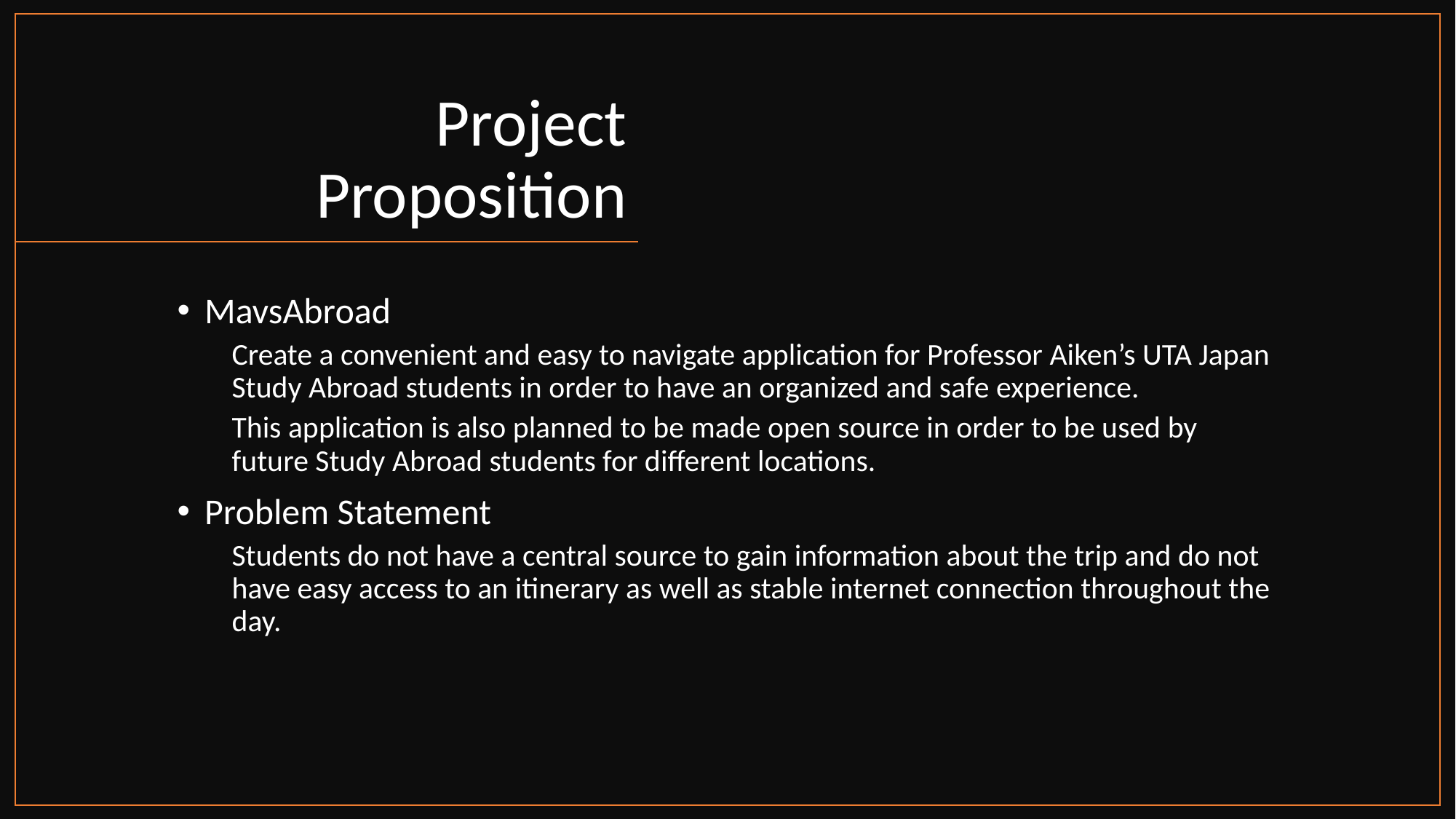

# Project Proposition
MavsAbroad
Create a convenient and easy to navigate application for Professor Aiken’s UTA Japan Study Abroad students in order to have an organized and safe experience.
This application is also planned to be made open source in order to be used by future Study Abroad students for different locations.
Problem Statement
Students do not have a central source to gain information about the trip and do not have easy access to an itinerary as well as stable internet connection throughout the day.